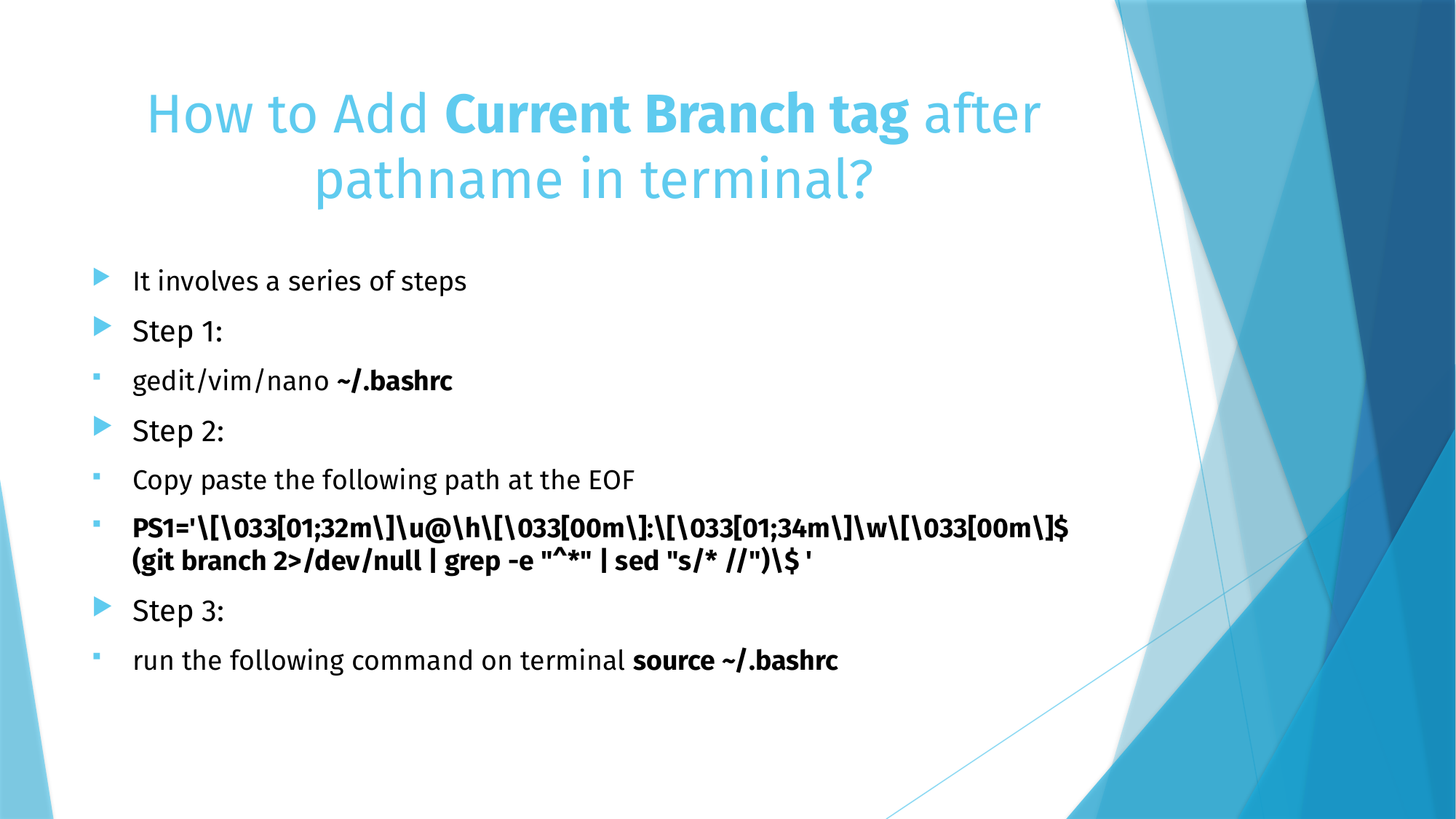

# How to Add Current Branch tag after pathname in terminal?
It involves a series of steps
Step 1:
gedit/vim/nano ~/.bashrc
Step 2:
Copy paste the following path at the EOF
PS1='\[\033[01;32m\]\u@\h\[\033[00m\]:\[\033[01;34m\]\w\[\033[00m\]$(git branch 2>/dev/null | grep -e "^*" | sed "s/* //")\$ '
Step 3:
run the following command on terminal source ~/.bashrc